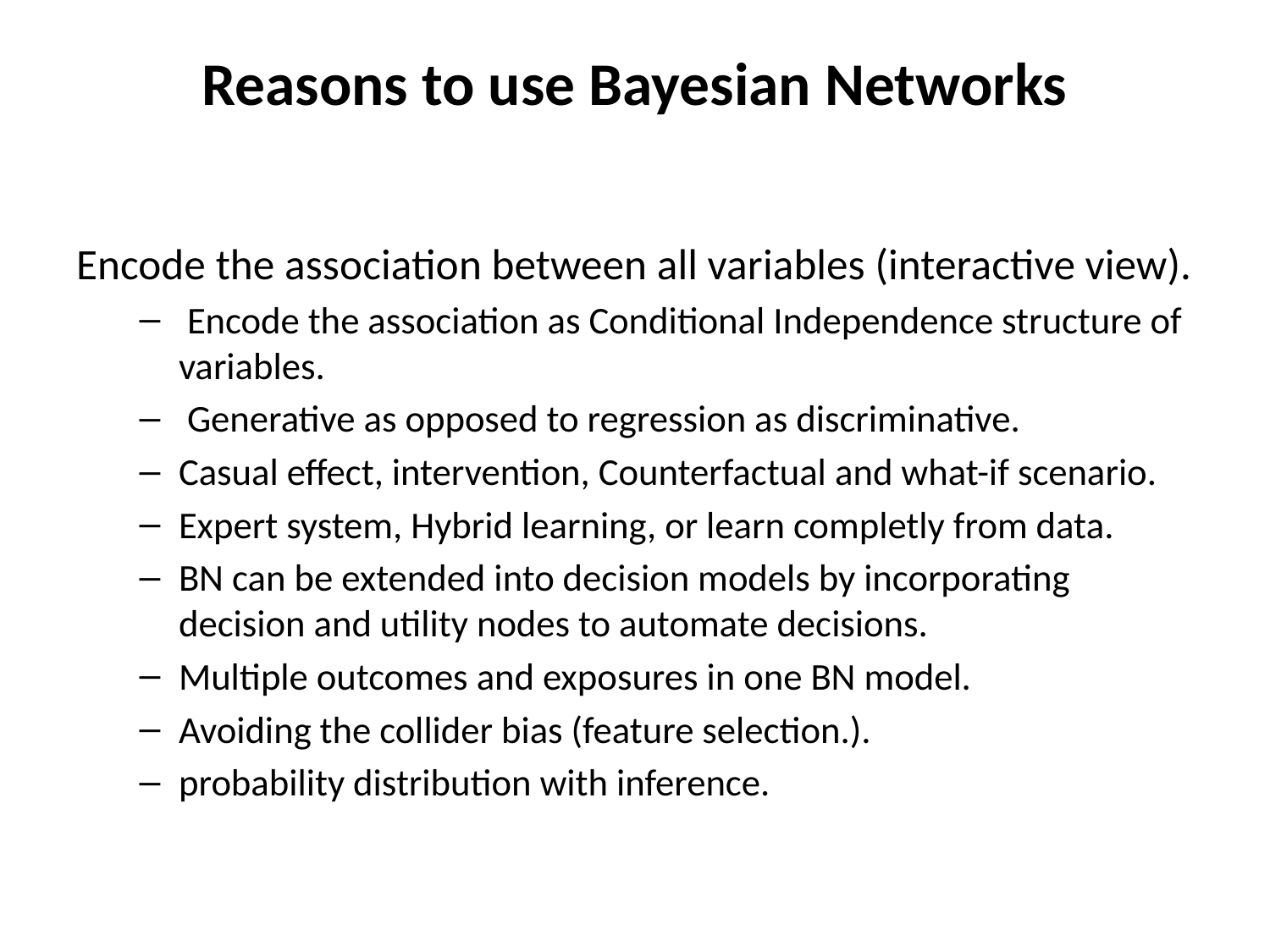

# Reasons to use Bayesian Networks
Encode the association between all variables (interactive view).
 Encode the association as Conditional Independence structure of variables.
 Generative as opposed to regression as discriminative.
Casual effect, intervention, Counterfactual and what-if scenario.
Expert system, Hybrid learning, or learn completly from data.
BN can be extended into decision models by incorporating decision and utility nodes to automate decisions.
Multiple outcomes and exposures in one BN model.
Avoiding the collider bias (feature selection.).
probability distribution with inference.